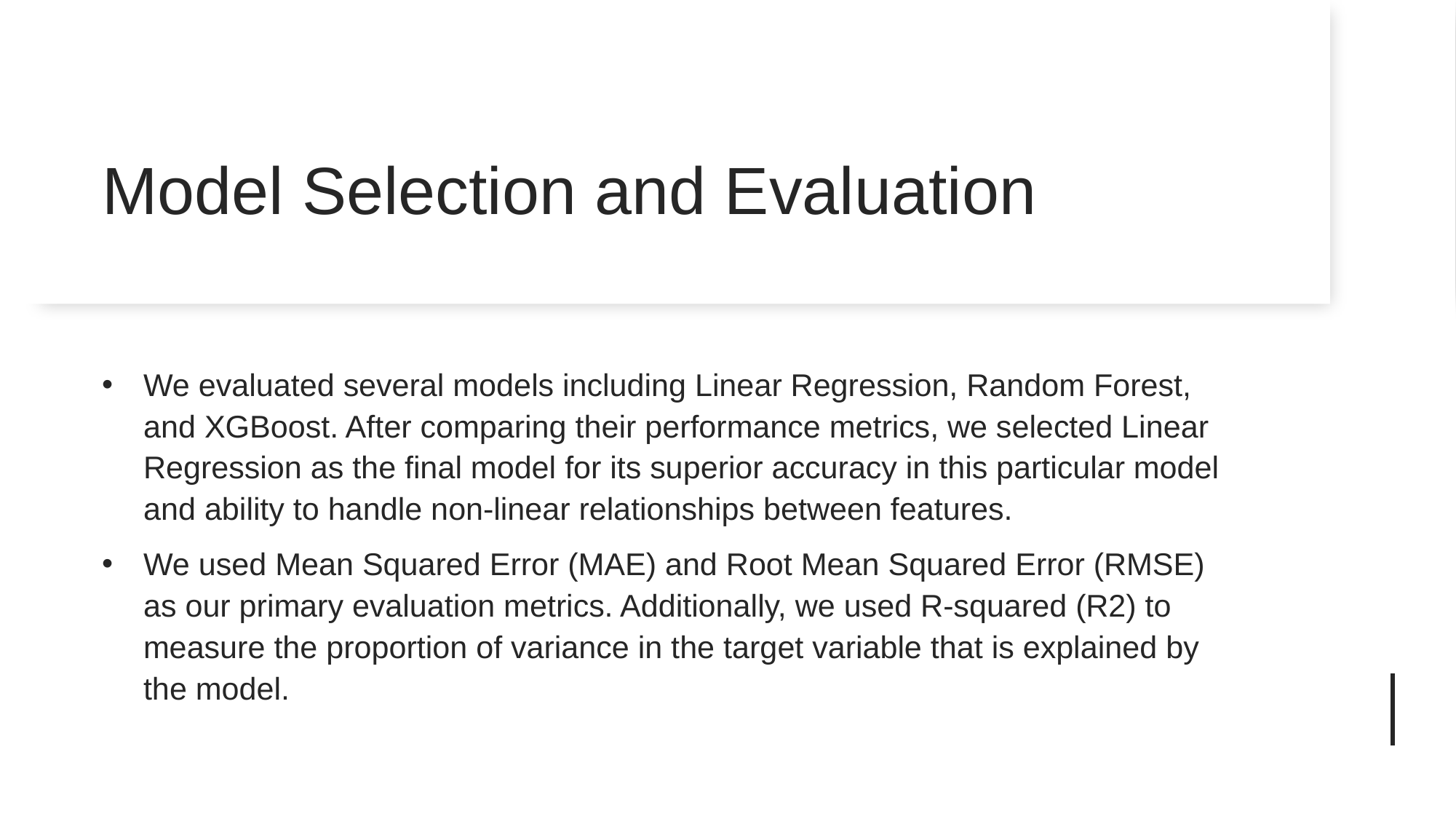

# Model Selection and Evaluation
We evaluated several models including Linear Regression, Random Forest, and XGBoost. After comparing their performance metrics, we selected Linear Regression as the final model for its superior accuracy in this particular model and ability to handle non-linear relationships between features.
We used Mean Squared Error (MAE) and Root Mean Squared Error (RMSE) as our primary evaluation metrics. Additionally, we used R-squared (R2) to measure the proportion of variance in the target variable that is explained by the model.